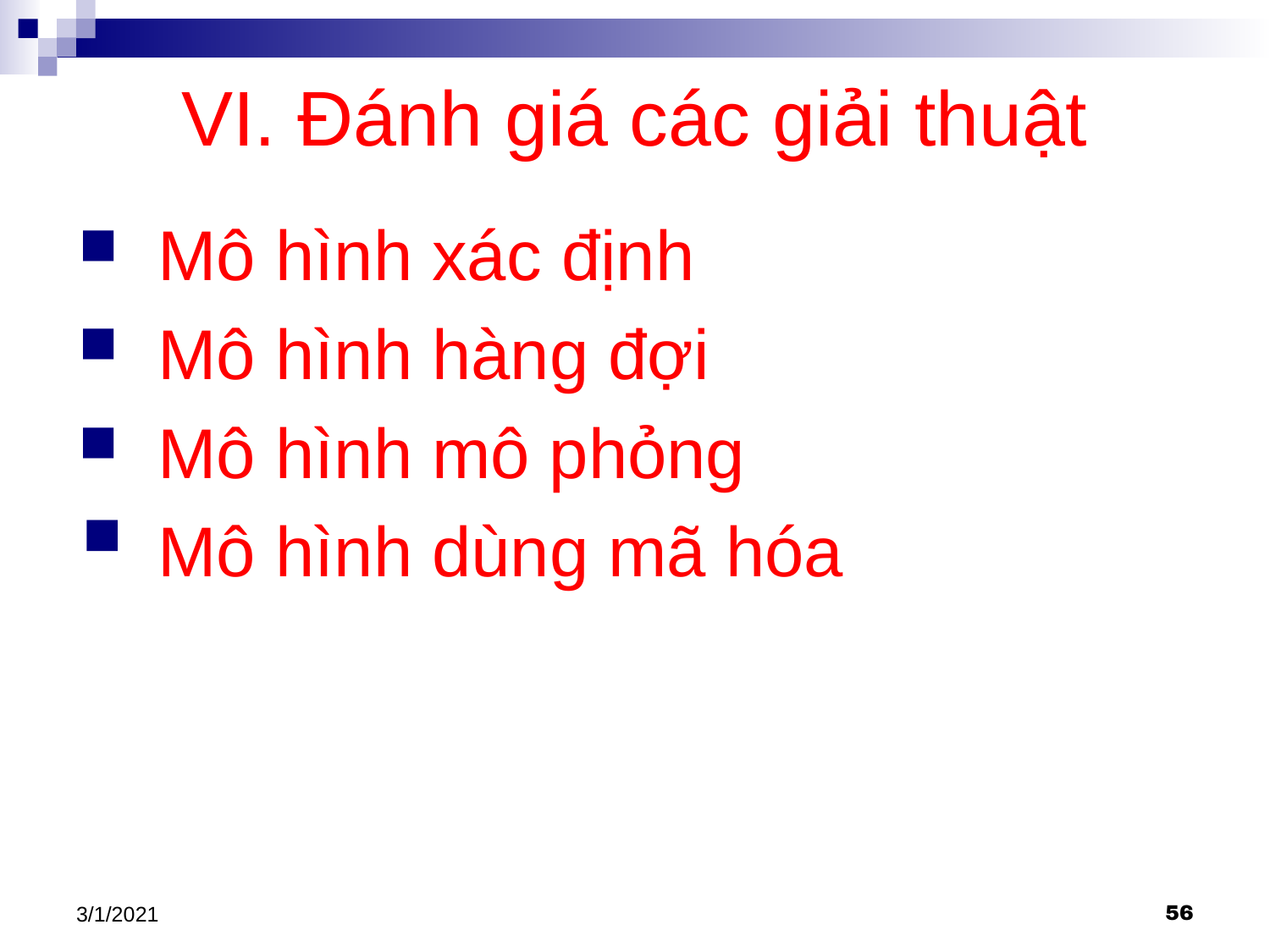

# VI. Đánh giá các giải thuật
Mô hình xác định
Mô hình hàng đợi
Mô hình mô phỏng
Mô hình dùng mã hóa
3/1/2021
56